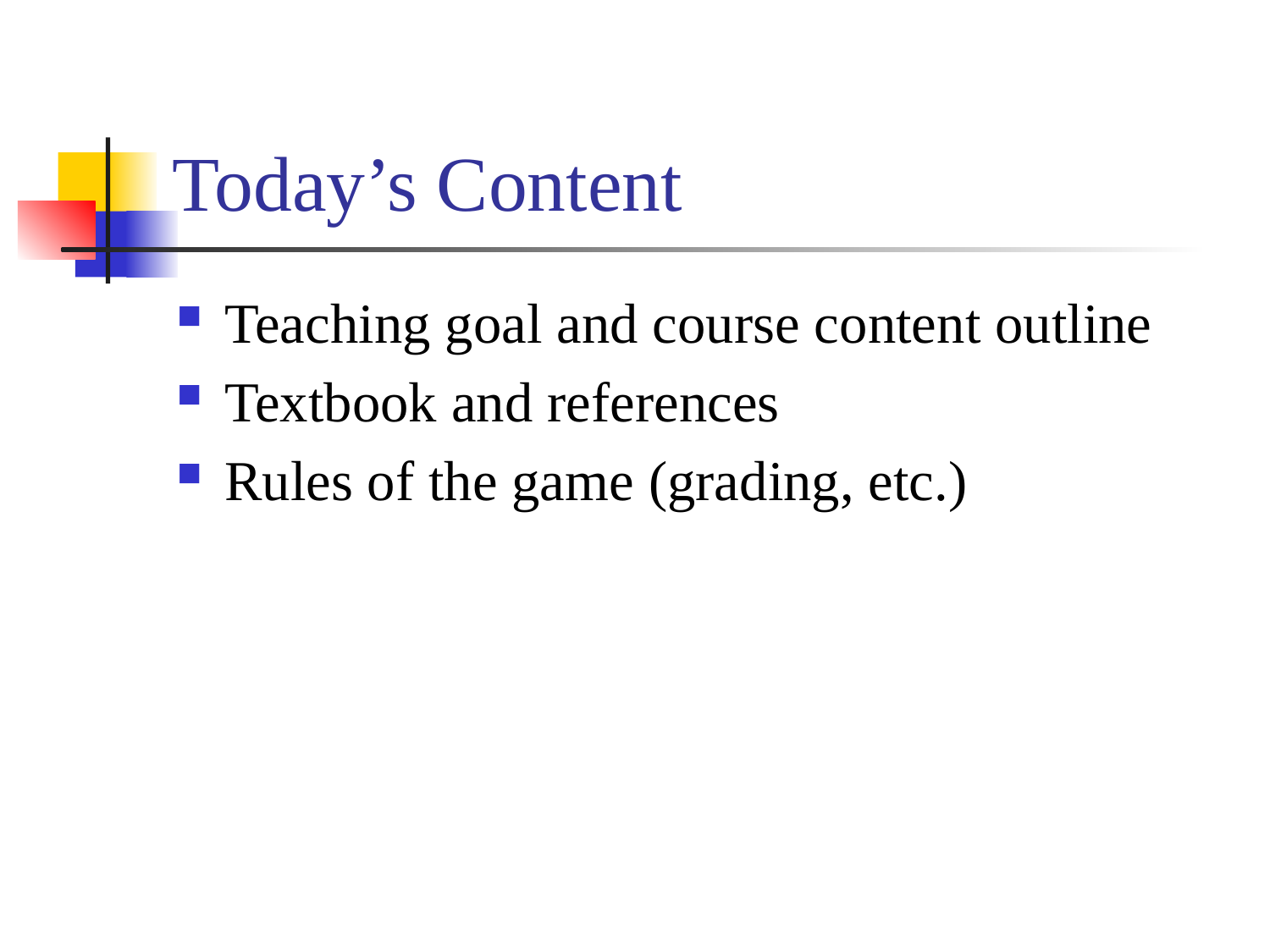

# Today’s Content
Teaching goal and course content outline
Textbook and references
Rules of the game (grading, etc.)